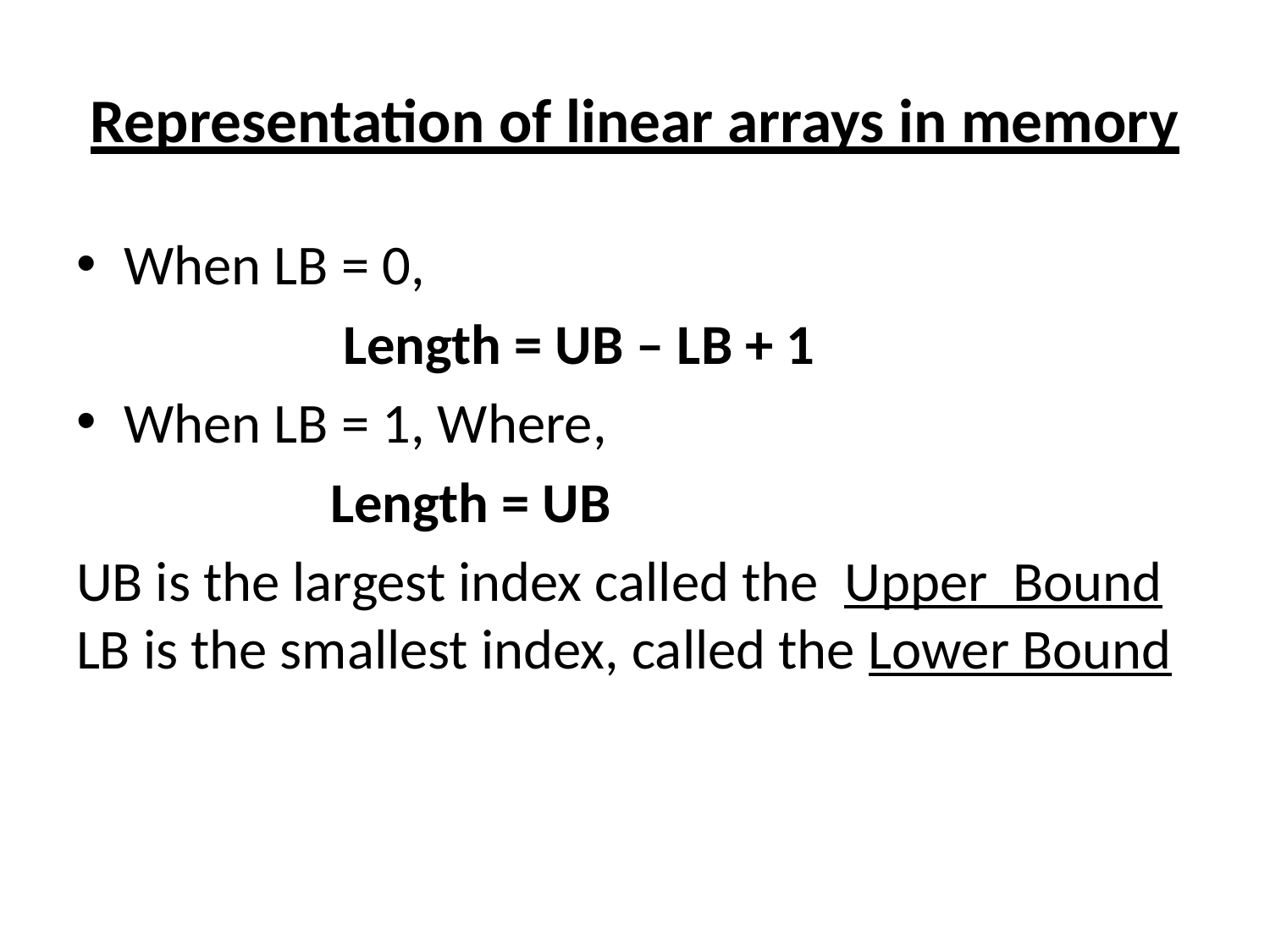

# Representation of linear arrays in memory
When LB = 0,
		 Length = UB – LB + 1
When LB = 1, Where,
		Length = UB
UB is the largest index called the  Upper  Bound LB is the smallest index, called the Lower Bound